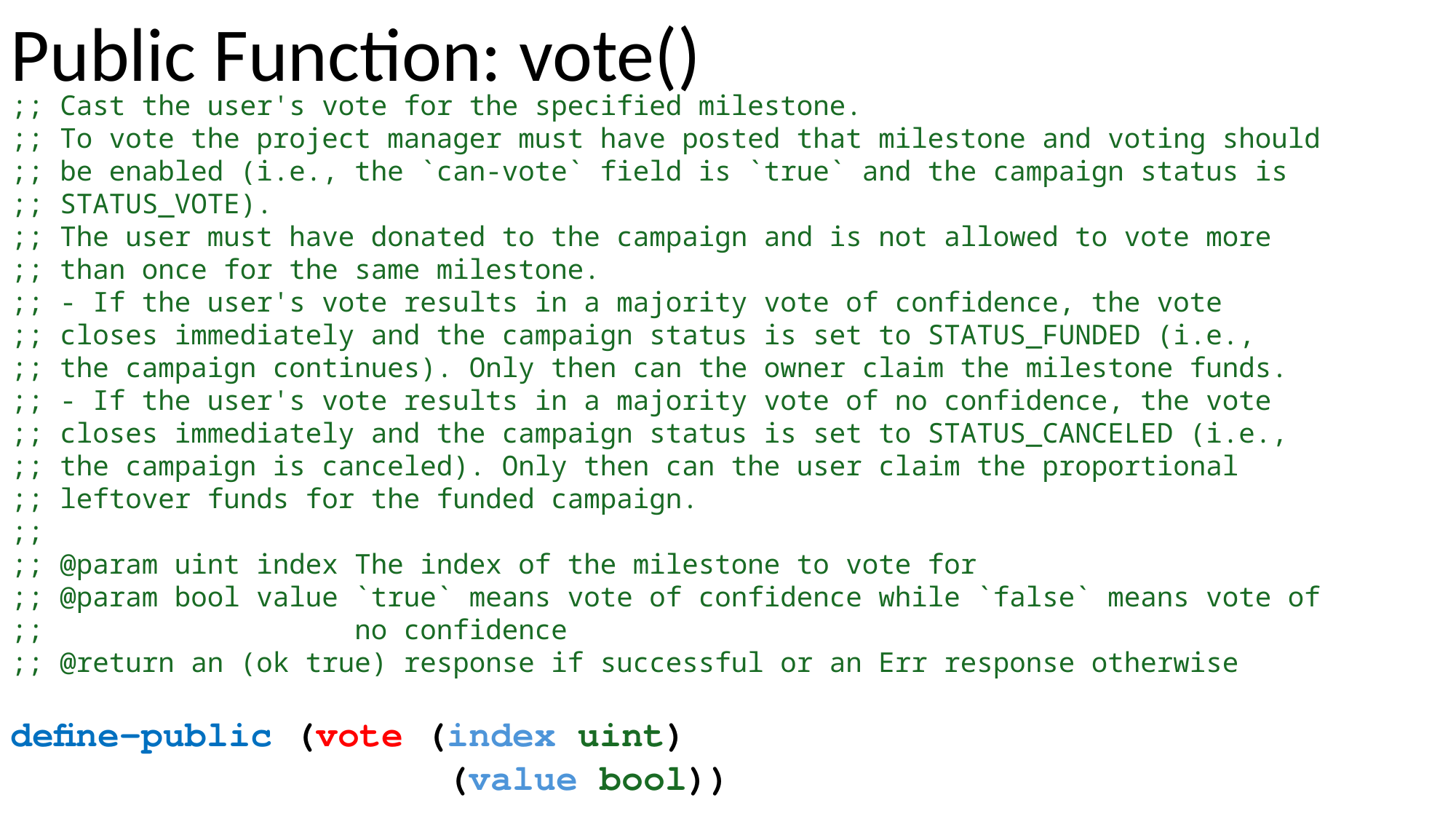

Public Function: vote()
;; Cast the user's vote for the specified milestone.
;; To vote the project manager must have posted that milestone and voting should
;; be enabled (i.e., the `can-vote` field is `true` and the campaign status is
;; STATUS_VOTE).
;; The user must have donated to the campaign and is not allowed to vote more
;; than once for the same milestone.
;; - If the user's vote results in a majority vote of confidence, the vote
;; closes immediately and the campaign status is set to STATUS_FUNDED (i.e.,
;; the campaign continues). Only then can the owner claim the milestone funds.
;; - If the user's vote results in a majority vote of no confidence, the vote
;; closes immediately and the campaign status is set to STATUS_CANCELED (i.e.,
;; the campaign is canceled). Only then can the user claim the proportional
;; leftover funds for the funded campaign.
;;
;; @param uint index The index of the milestone to vote for
;; @param bool value `true` means vote of confidence while `false` means vote of
;;                   no confidence
;; @return an (ok true) response if successful or an Err response otherwise

define-public (vote (index uint)
                    (value bool))